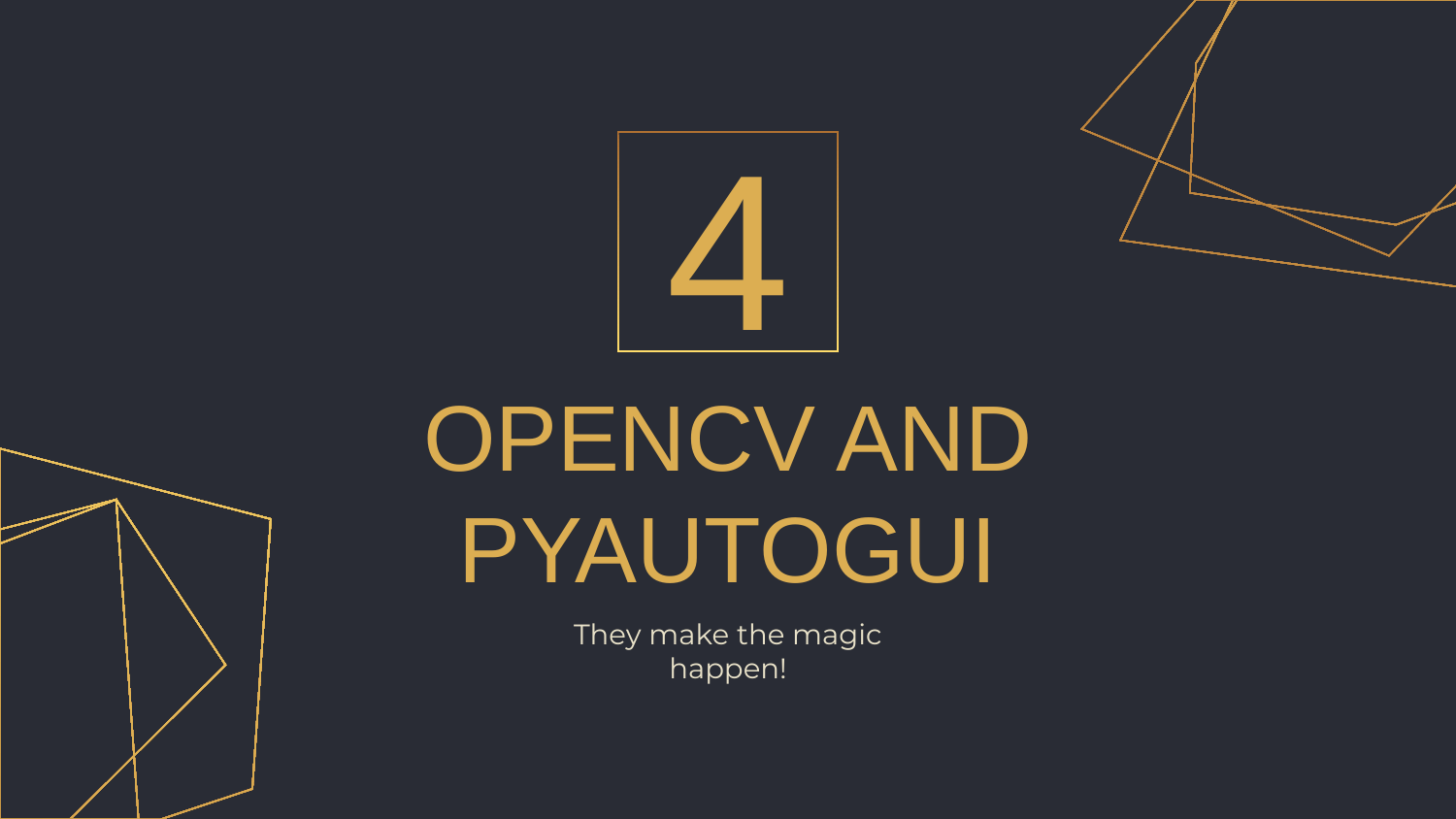

4
# OPENCV AND PYAUTOGUI
They make the magic happen!